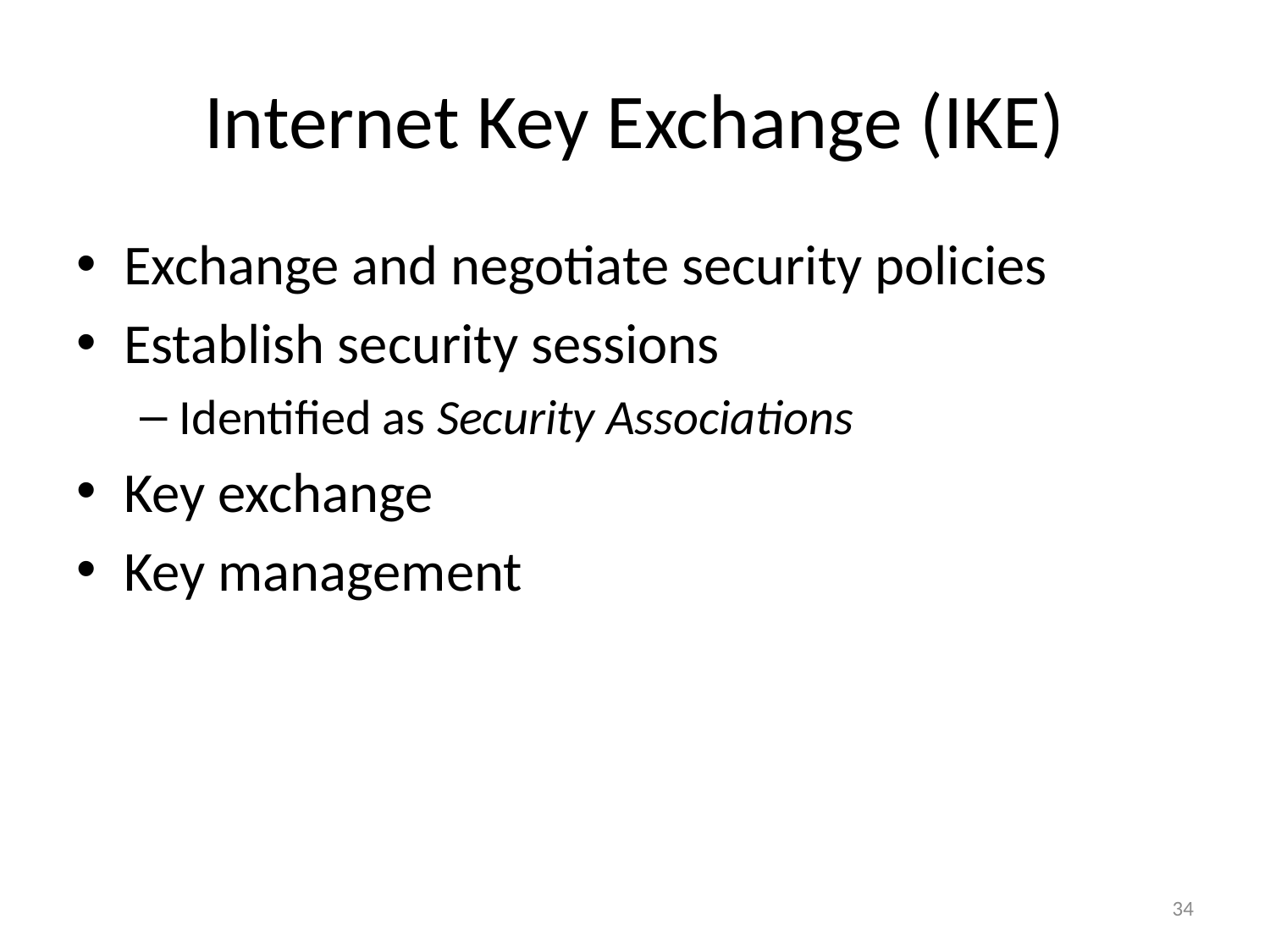

# Internet Key Exchange (IKE)
Exchange and negotiate security policies
Establish security sessions
Identified as Security Associations
Key exchange
Key management
34